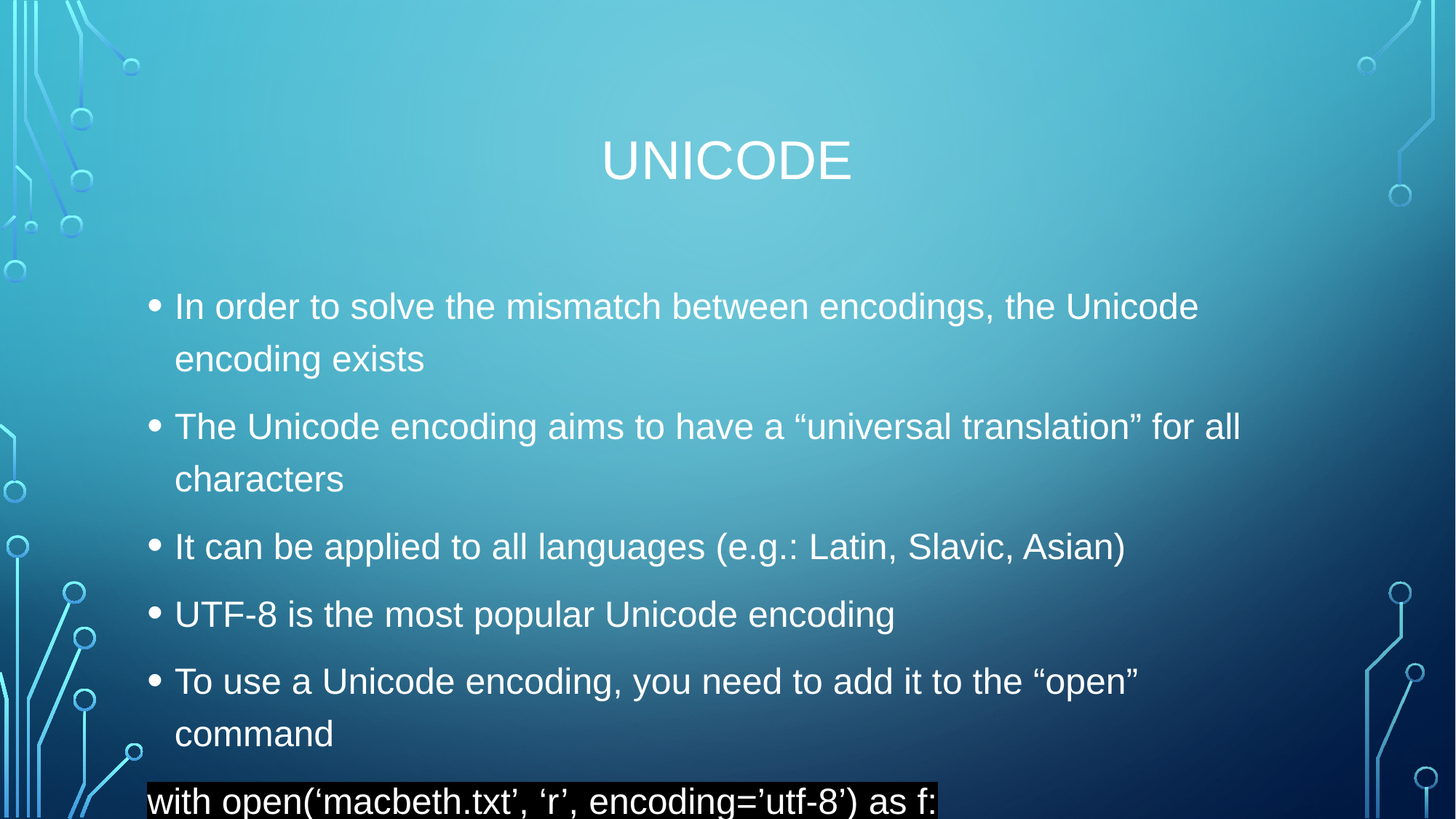

# Unicode
In order to solve the mismatch between encodings, the Unicode encoding exists
The Unicode encoding aims to have a “universal translation” for all characters
It can be applied to all languages (e.g.: Latin, Slavic, Asian)
UTF-8 is the most popular Unicode encoding
To use a Unicode encoding, you need to add it to the “open” command
with open(‘macbeth.txt’, ‘r’, encoding=’utf-8’) as f: